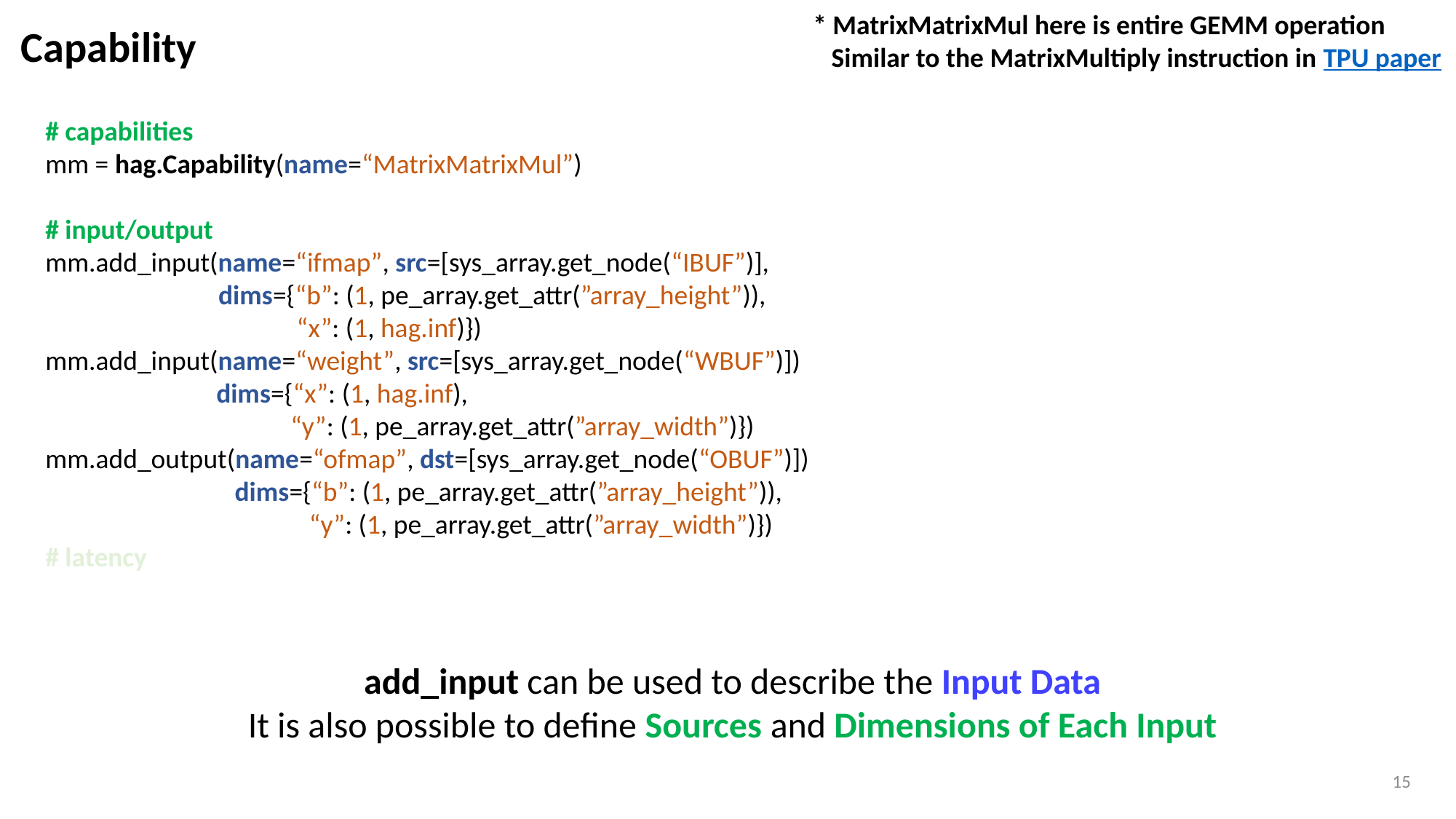

* MatrixMatrixMul here is entire GEMM operation
   Similar to the MatrixMultiply instruction in TPU paper
Capability
# capabilities
mm = hag.Capability(name=“MatrixMatrixMul”)

# input/output
mm.add_input(name=“ifmap”, src=[sys_array.get_node(“IBUF”)],
                            dims={“b”: (1, pe_array.get_attr(”array_height”)),
	                       “x”: (1, hag.inf)})
mm.add_input(name=“weight”, src=[sys_array.get_node(“WBUF”)])
	          dims={“x”: (1, hag.inf),
	                      “y”: (1, pe_array.get_attr(”array_width”)})
mm.add_output(name=“ofmap”, dst=[sys_array.get_node(“OBUF”)])
	             dims={“b”: (1, pe_array.get_attr(”array_height”)),
	                         “y”: (1, pe_array.get_attr(”array_width”)})
# latency
add_input can be used to describe the Input Data
It is also possible to define Sources and Dimensions of Each Input
15